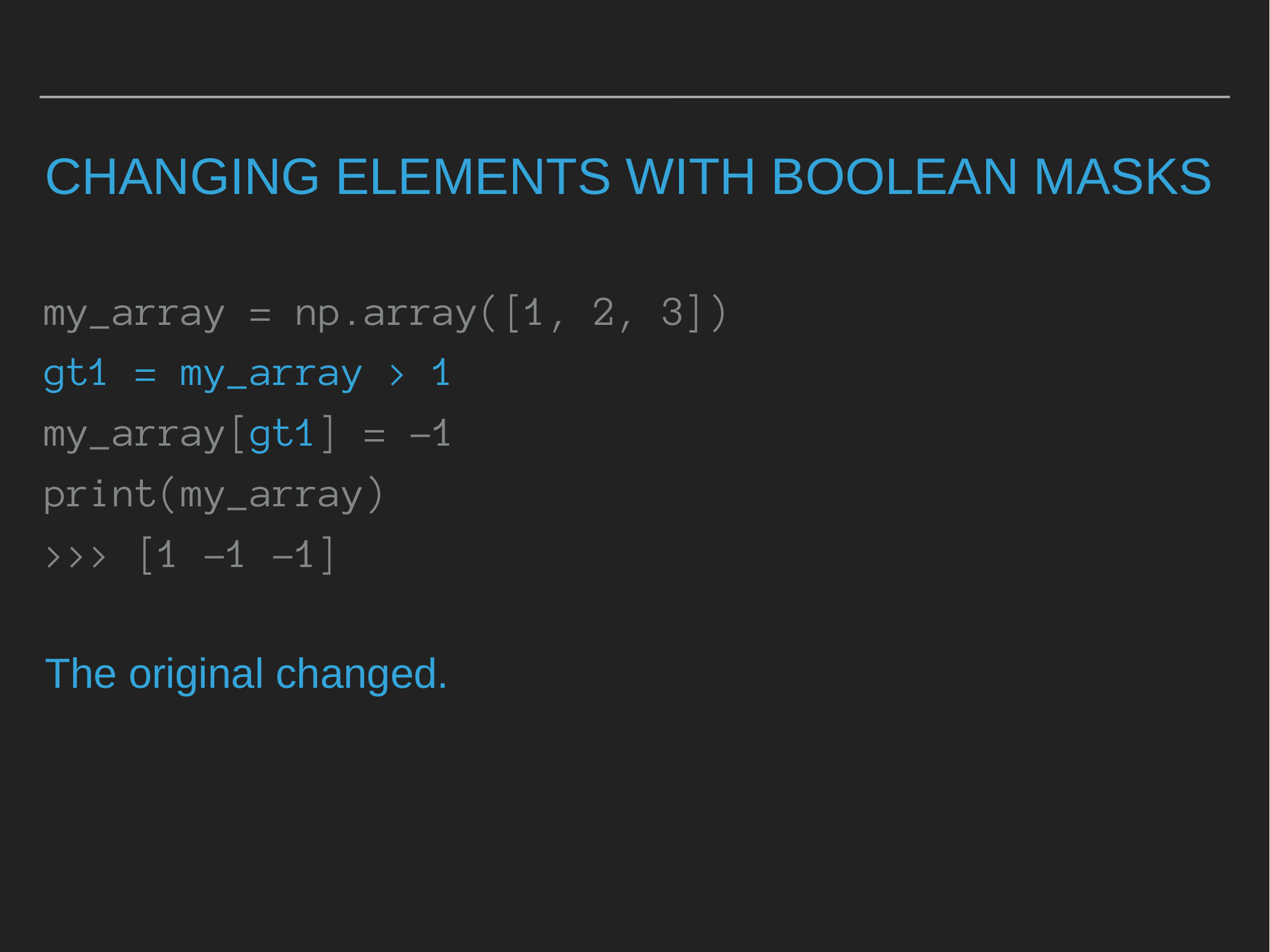

# Changing Elements with Boolean Masks
my_array = np.array([1, 2, 3])
gt1 = my_array > 1
my_array[gt1] = -1
print(my_array)
>>> [1 -1 -1]

The original changed.